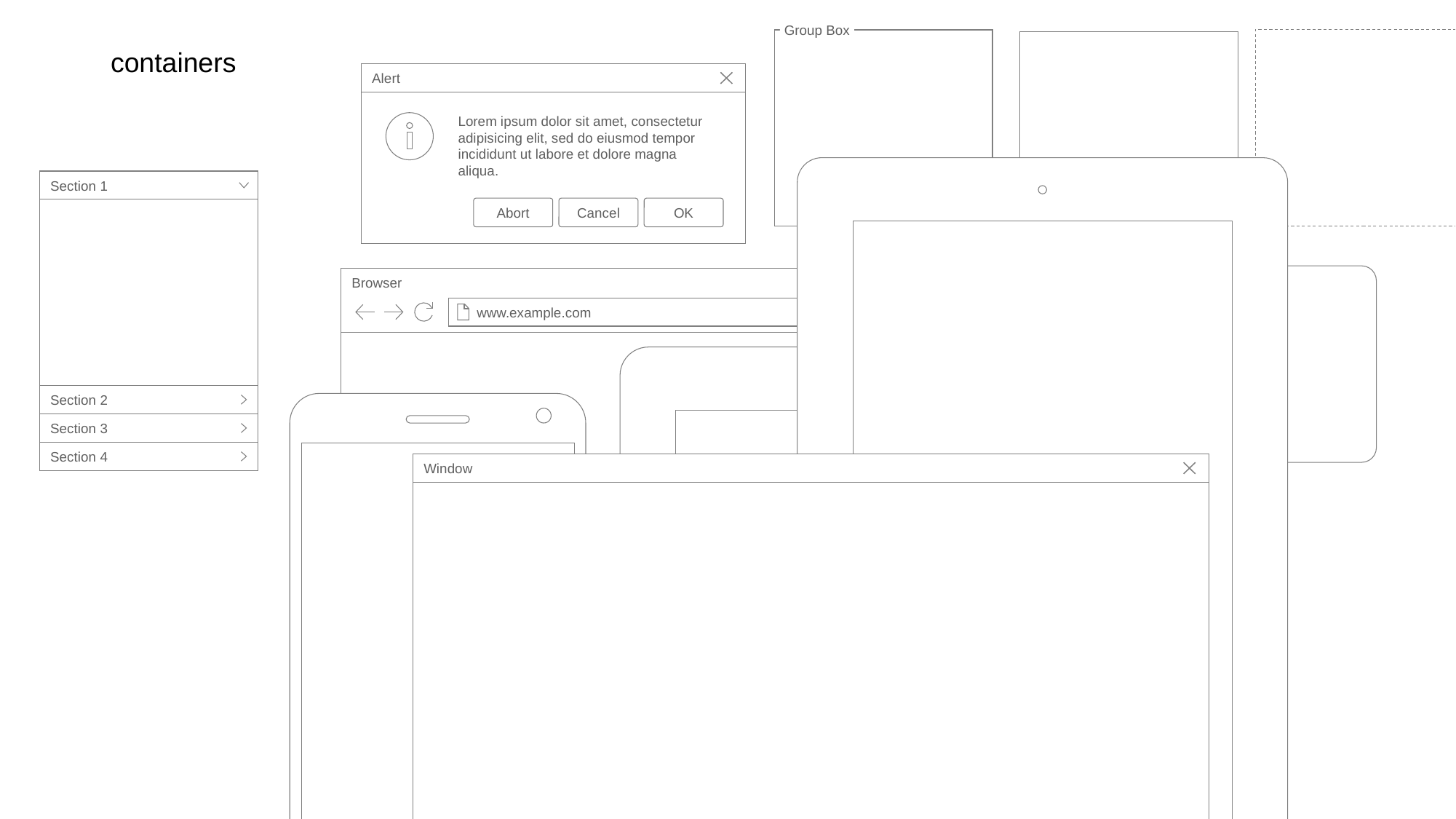

Group Box

containers
Alert

Lorem ipsum dolor sit amet, consectetur adipisicing elit, sed do eiusmod tempor incididunt ut labore et dolore magna aliqua.

Abort
Cancel
OK

Section 1

Section 2

Section 3

Section 4

Browser

www.example.com

Window